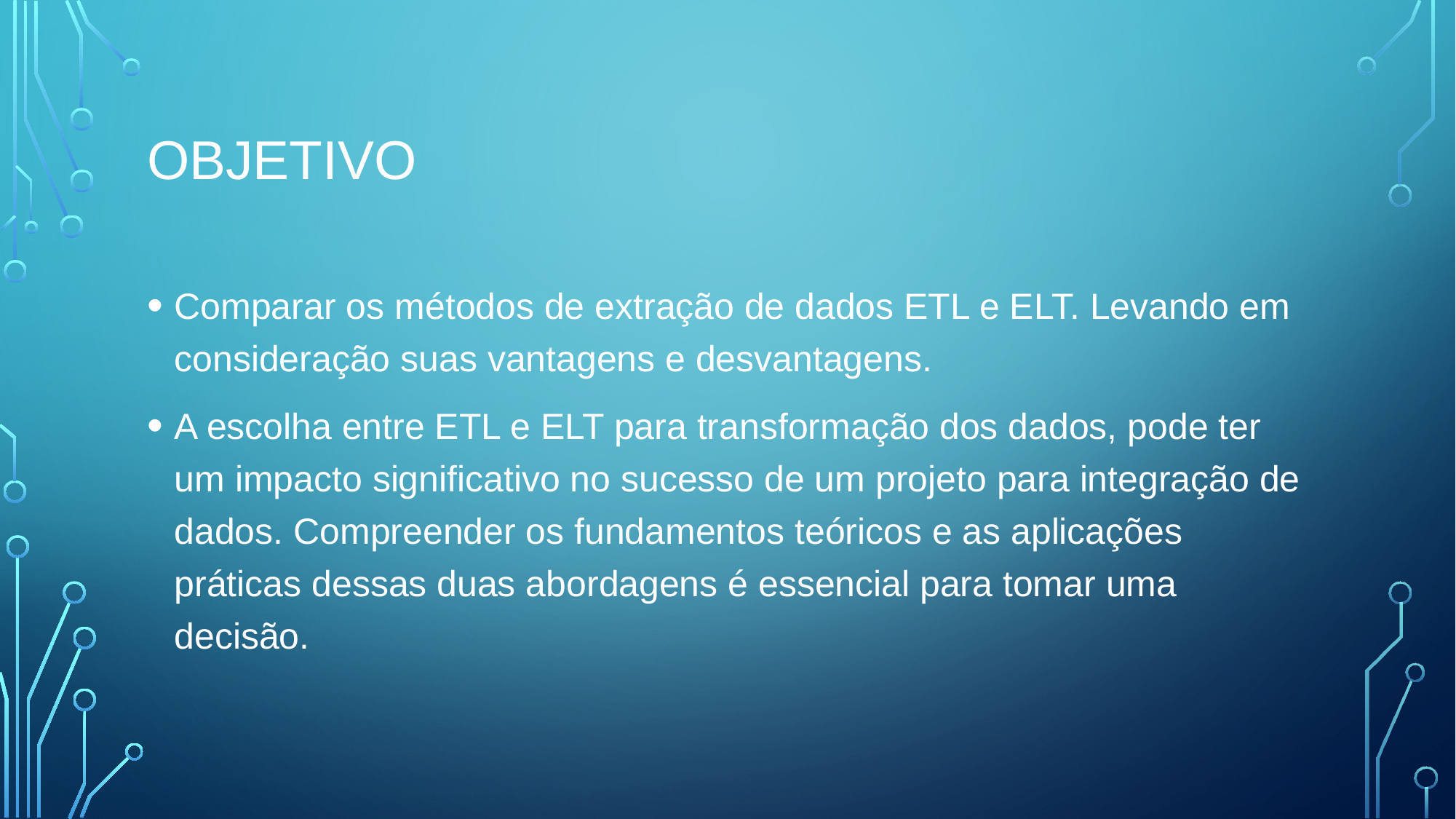

# objetivo
Comparar os métodos de extração de dados ETL e ELT. Levando em consideração suas vantagens e desvantagens.
A escolha entre ETL e ELT para transformação dos dados, pode ter um impacto significativo no sucesso de um projeto para integração de dados. Compreender os fundamentos teóricos e as aplicações práticas dessas duas abordagens é essencial para tomar uma decisão.